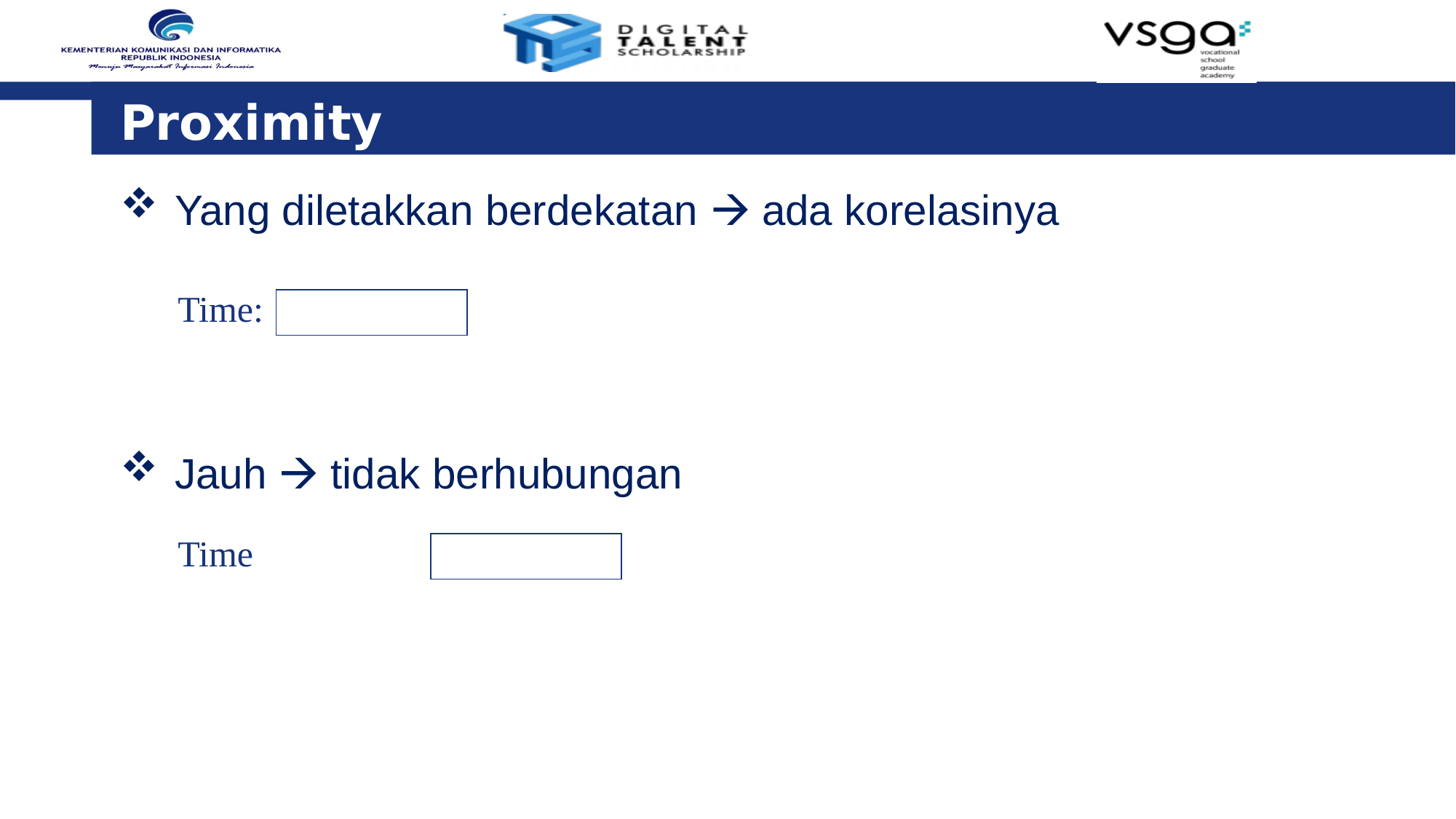

# Proximity
Yang diletakkan berdekatan 🡪 ada korelasinya

Jauh 🡪 tidak berhubungan
Time:

Time